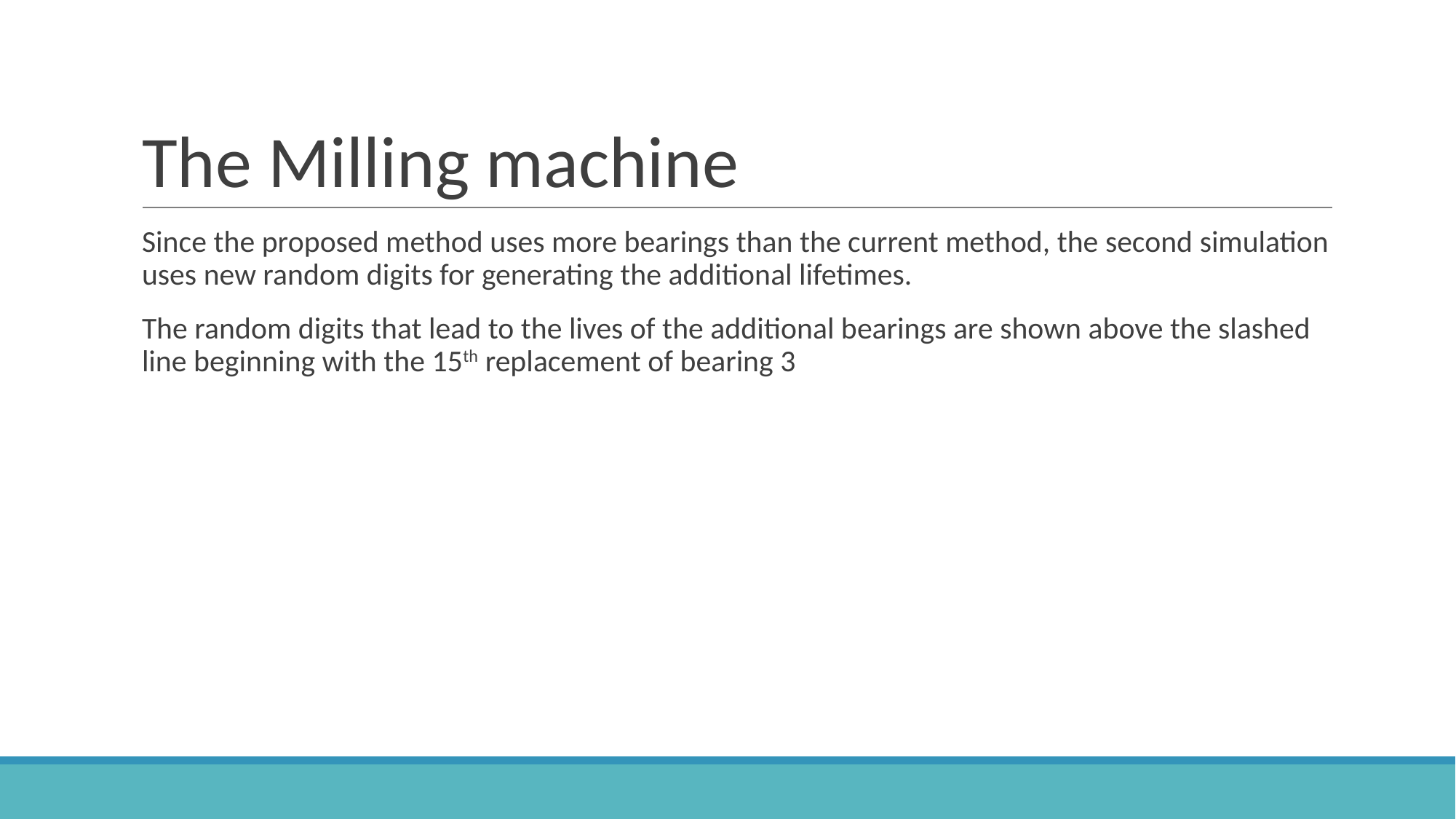

# The Milling machine
Since the proposed method uses more bearings than the current method, the second simulation uses new random digits for generating the additional lifetimes.
The random digits that lead to the lives of the additional bearings are shown above the slashed line beginning with the 15th replacement of bearing 3